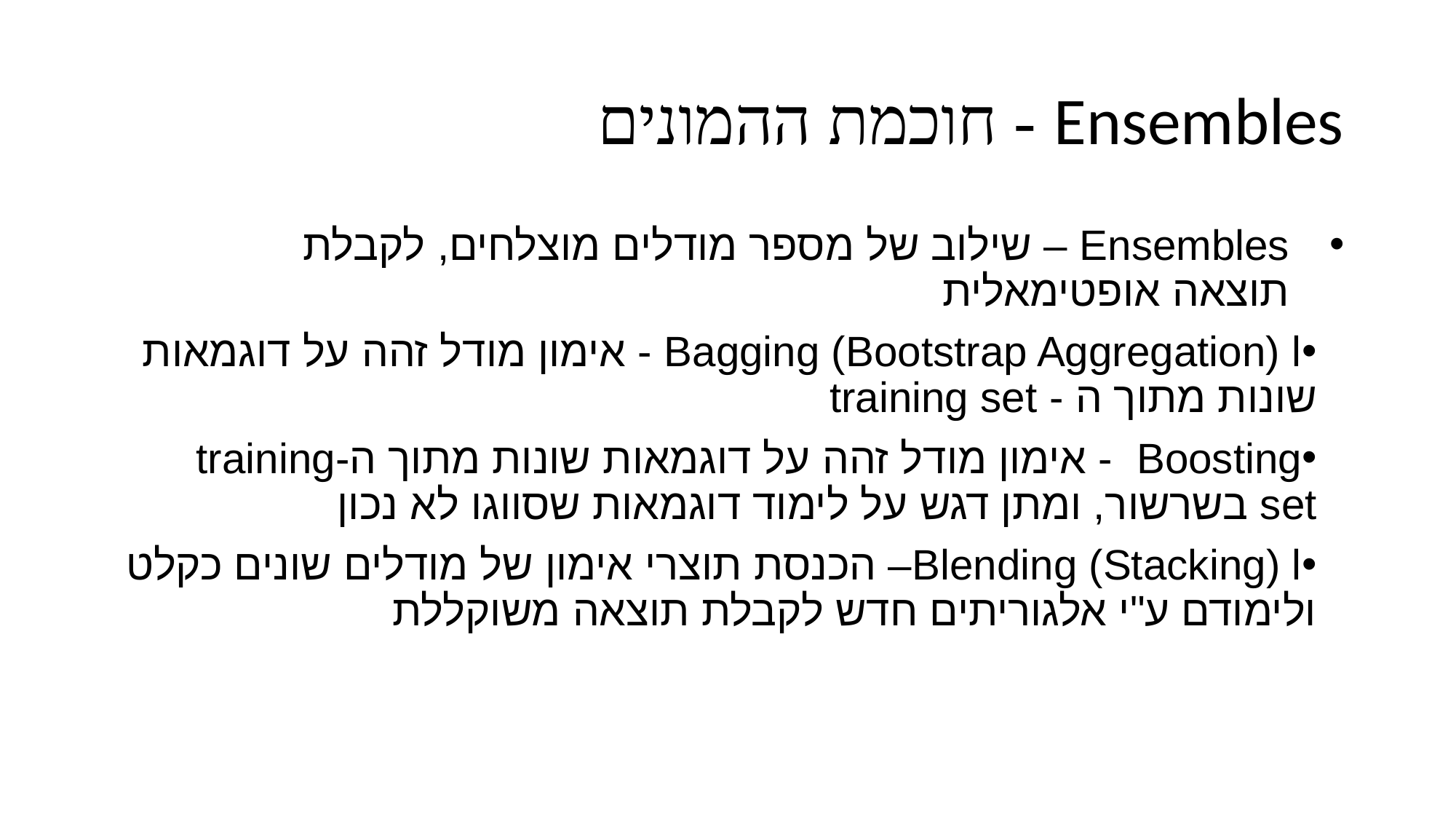

# Ensembles - חוכמת ההמונים
Ensembles – שילוב של מספר מודלים מוצלחים, לקבלת תוצאה אופטימאלית
Bagging (Bootstrap Aggregation) l - אימון מודל זהה על דוגמאות שונות מתוך ה - training set
Boosting  - אימון מודל זהה על דוגמאות שונות מתוך ה-training set בשרשור, ומתן דגש על לימוד דוגמאות שסווגו לא נכון
Blending (Stacking) l– הכנסת תוצרי אימון של מודלים שונים כקלט ולימודם ע"י אלגוריתים חדש לקבלת תוצאה משוקללת